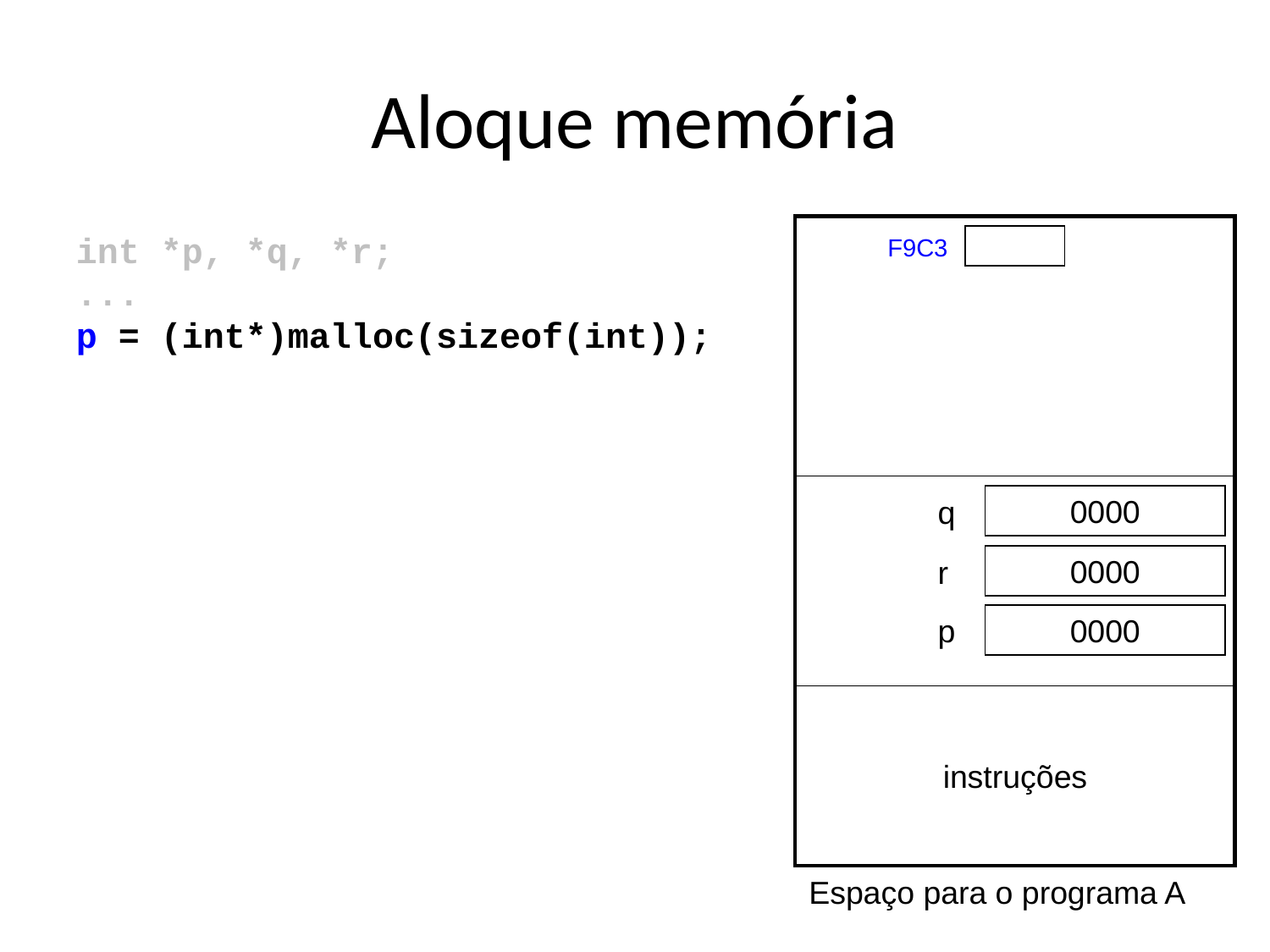

Aloque memória

int *p, *q, *r;
...
p = (int*)malloc(sizeof(int));
F9C3

q
0000
r
0000
p
0000
instruções
Espaço para o programa A